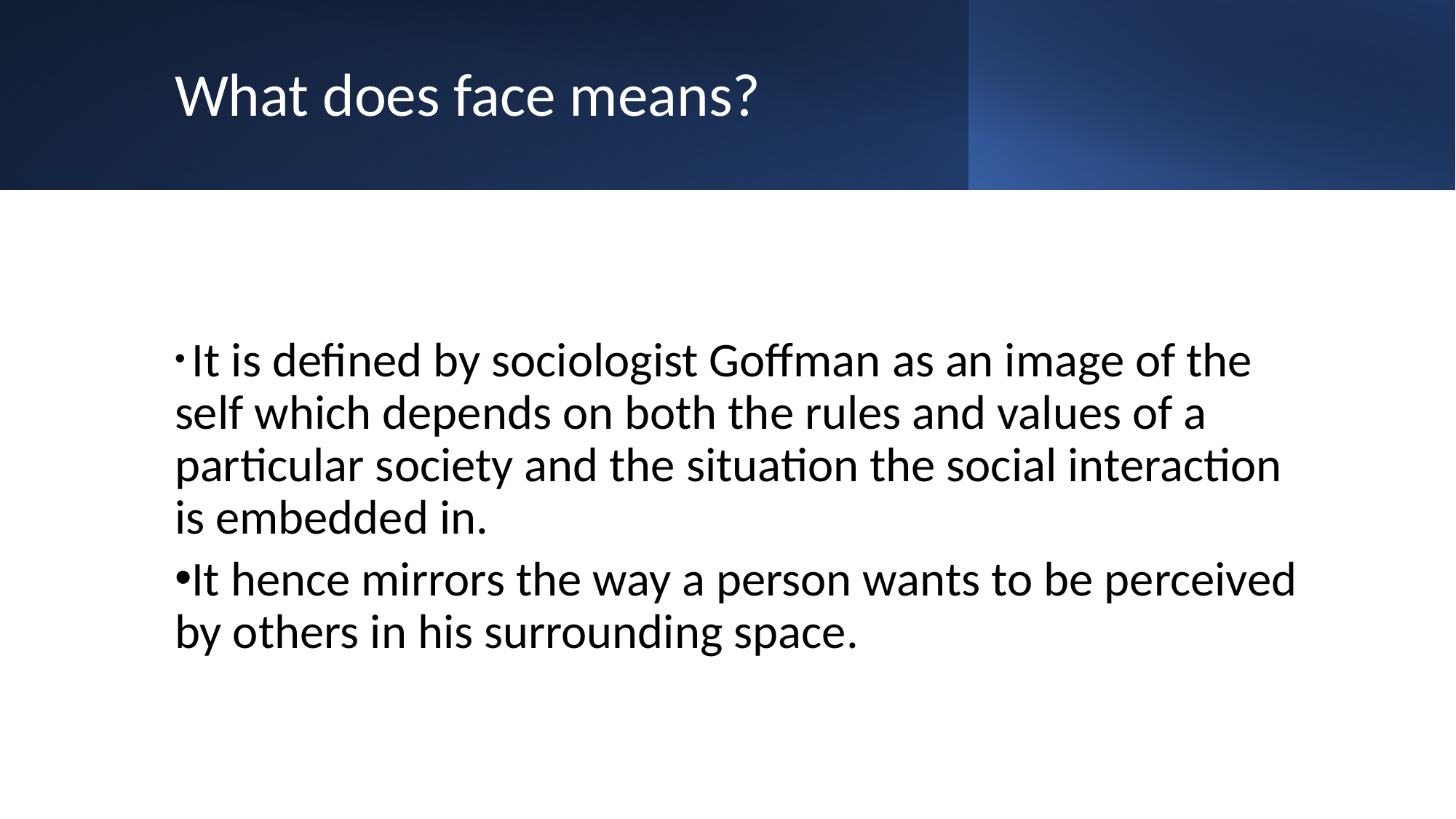

What does face means?
 It is defined by sociologist Goffman as an image of the self which depends on both the rules and values of a particular society and the situation the social interaction is embedded in.
It hence mirrors the way a person wants to be perceived by others in his surrounding space.